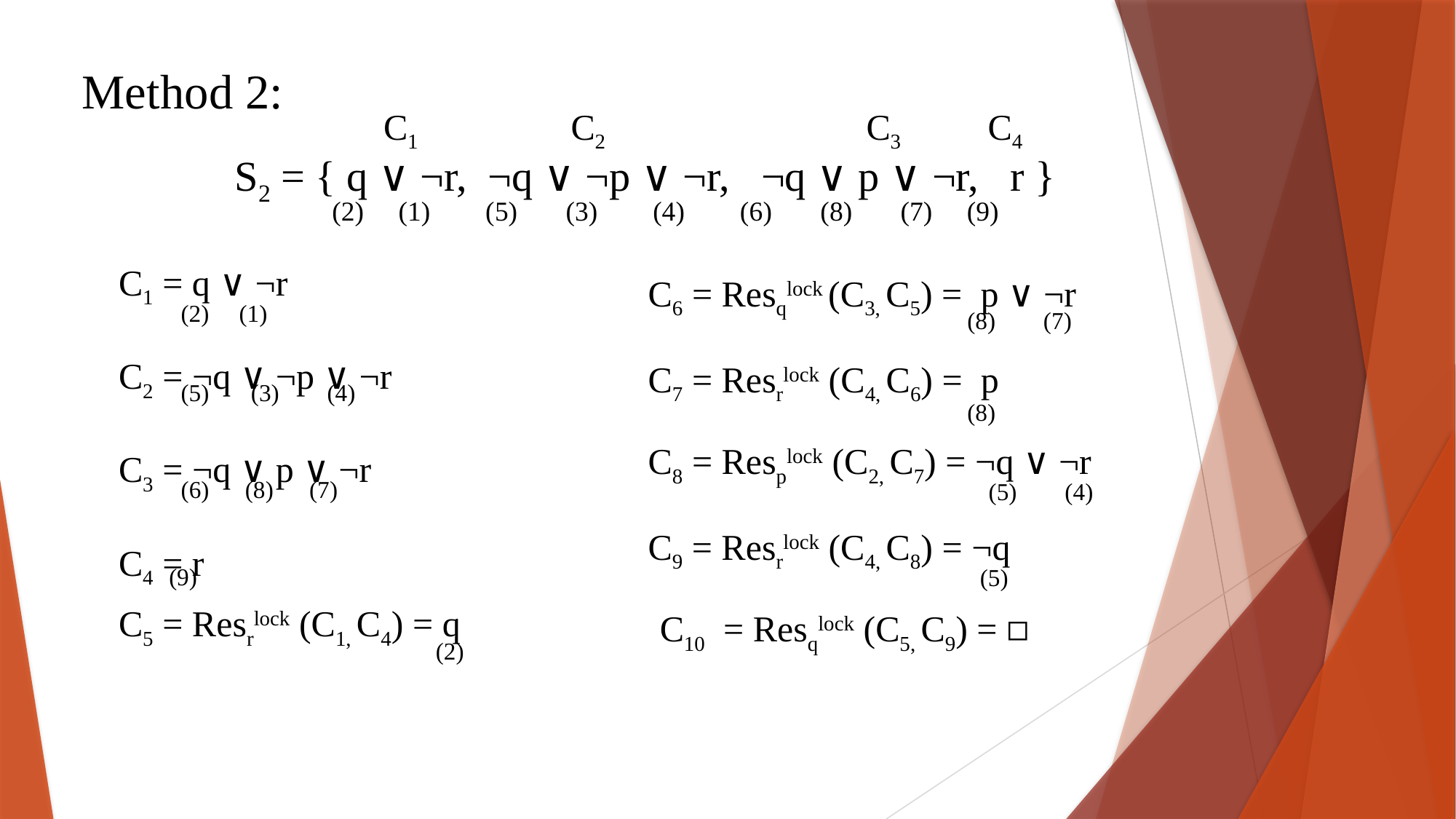

Method 2:
  C1 	          C2 	                  C3         C4
S2 = { q ∨ ¬r,  ¬q ∨ ¬p ∨ ¬r,   ¬q ∨ p ∨ ¬r,   r }
(2)     (1)        (5)       (3)        (4)        (6)       (8)       (7)     (9)
C1 = q ∨ ¬r

C2 = ¬q ∨ ¬p ∨ ¬r

C3 = ¬q ∨ p ∨ ¬r

C4 = r

C6 = Resqlock (C3, C5) =  p ∨ ¬r
(2)     (1)
(8)        (7)
C7 = Resrlock (C4, C6) =  p
(5)       (3)        (4)
(8)
C8 = Resplock (C2, C7) = ¬q ∨ ¬r
  (6)      (8)      (7)
(5)        (4)
C9 = Resrlock (C4, C8) = ¬q
(9)
(5)
C5 = Resrlock (C1, C4) = q

C10  = Resqlock (C5, C9) = ◻
(2)